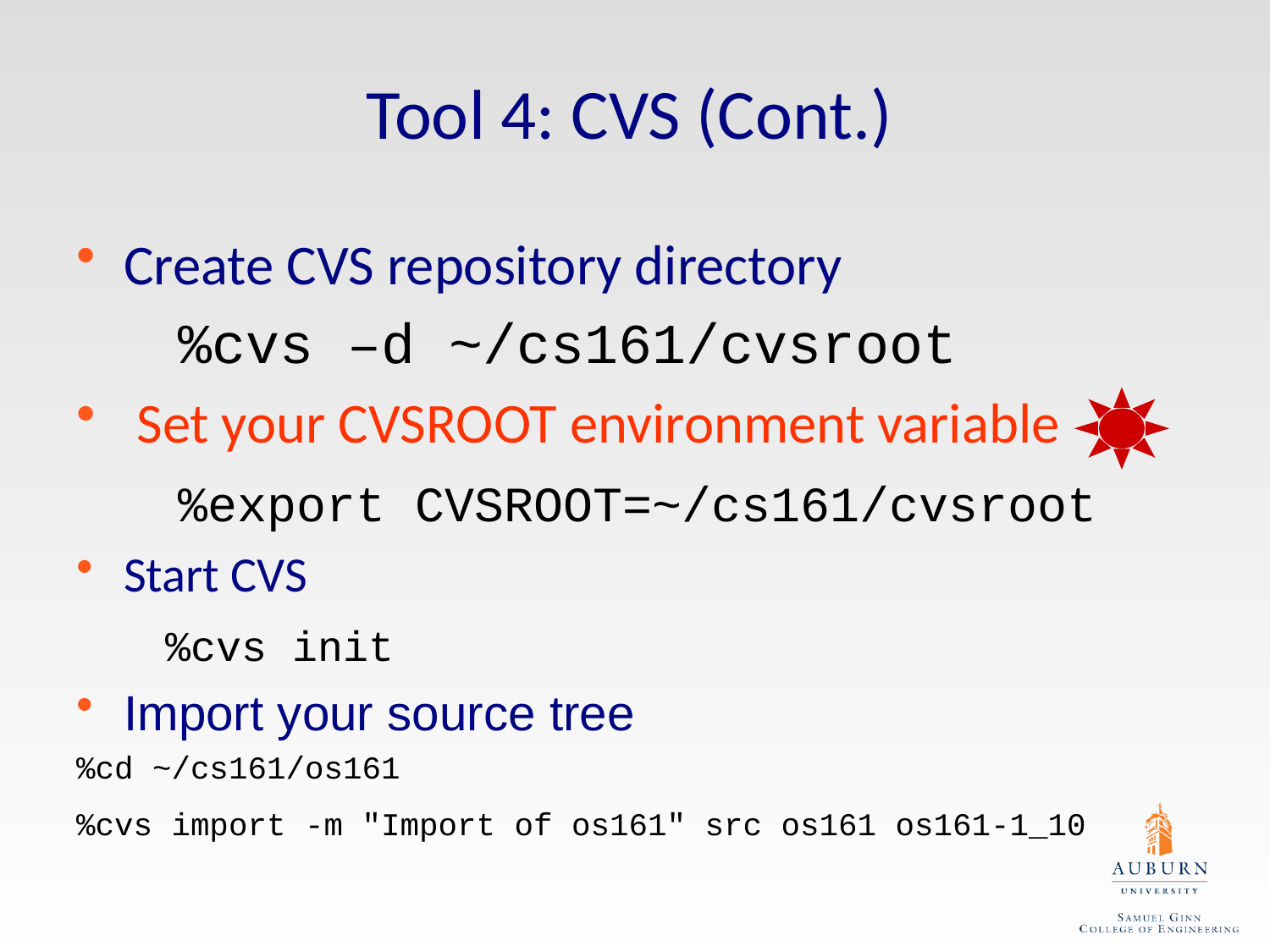

# Tool 4: CVS (Cont.)
Create CVS repository directory
   %cvs –d ~/cs161/cvsroot
 Set your CVSROOT environment variable
   %export CVSROOT=~/cs161/cvsroot
Start CVS
   %cvs init
Import your source tree
%cd ~/cs161/os161
%cvs import -m "Import of os161" src os161 os161-1_10